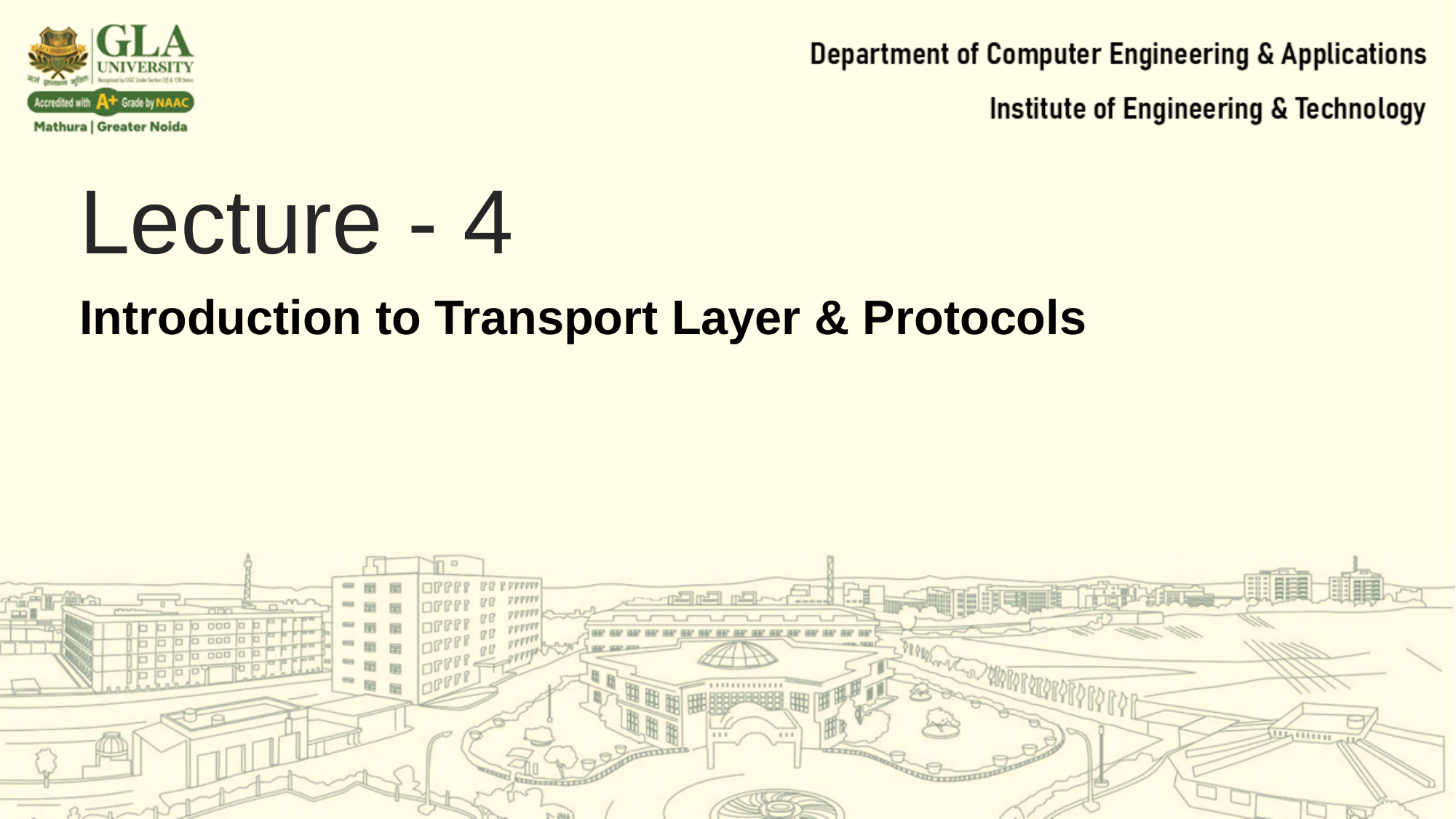

Lecture - 4
Introduction to Transport Layer & Protocols